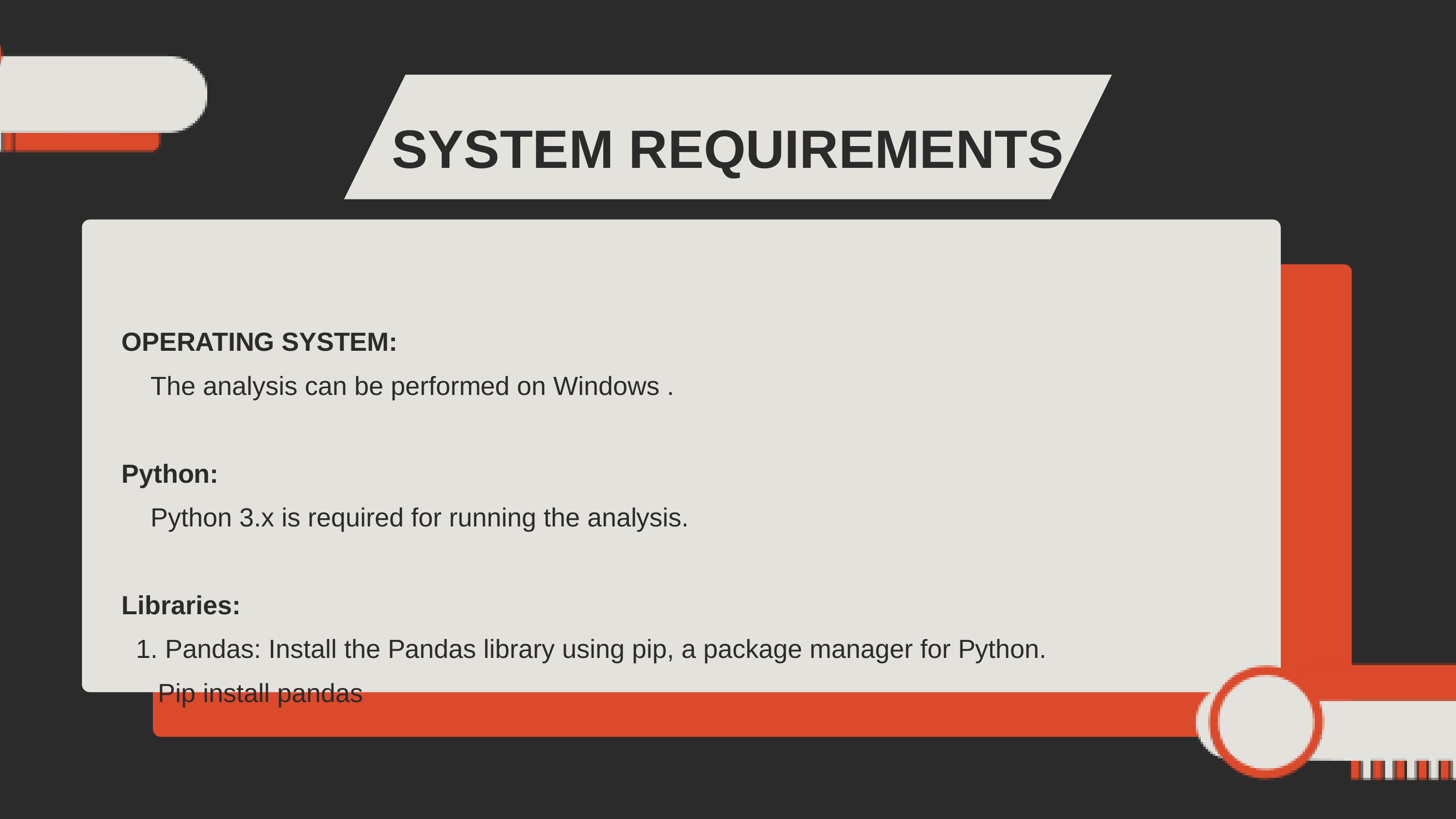

SYSTEM REQUIREMENTS

OPERATING SYSTEM:
    The analysis can be performed on Windows .

Python:
    Python 3.x is required for running the analysis.

Libraries:
  1. Pandas: Install the Pandas library using pip, a package manager for Python.
     Pip install pandas